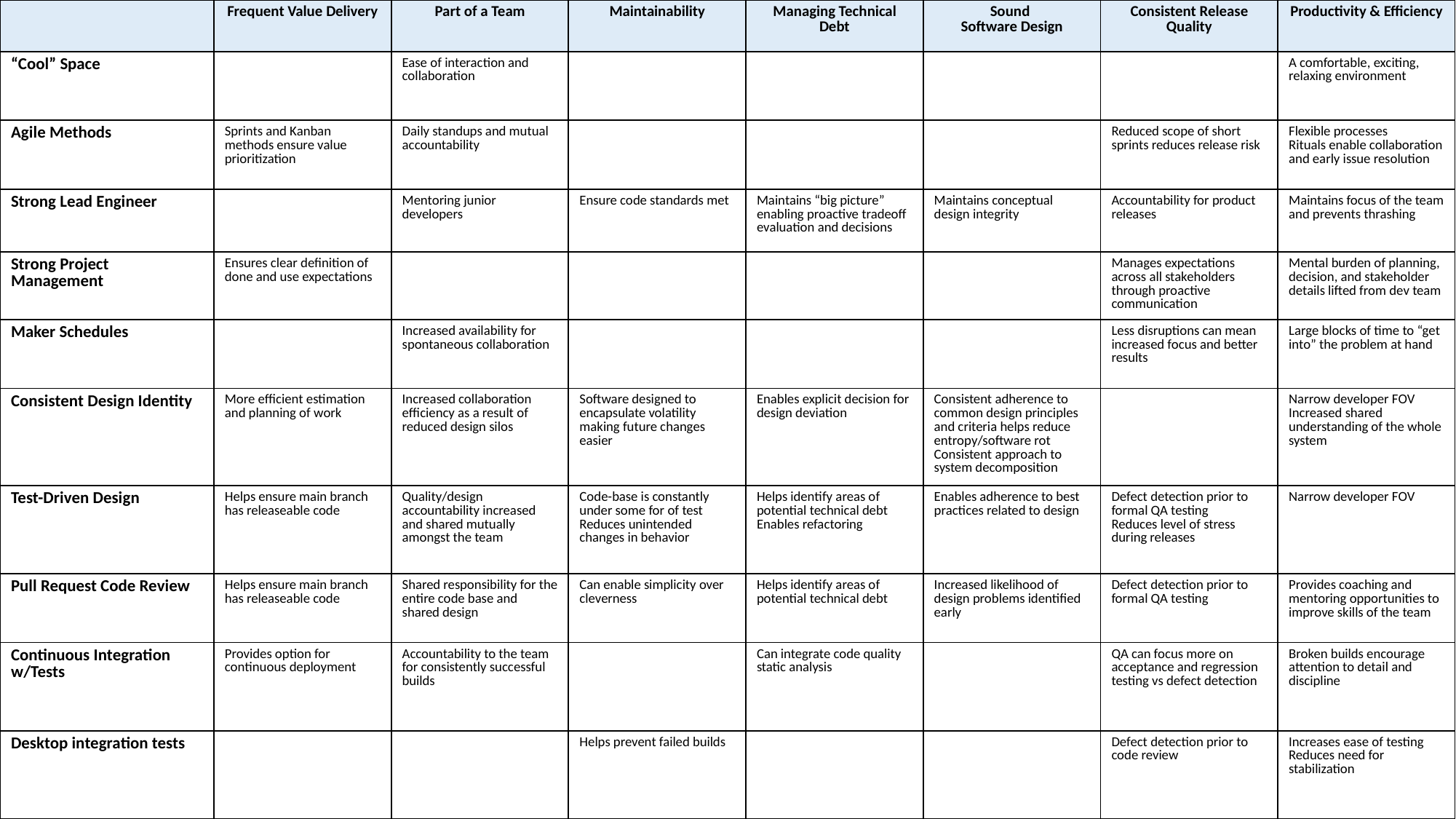

|  | Frequent Value Delivery | Part of a Team | Maintainability | Managing Technical Debt | Sound Software Design | Consistent Release Quality | Productivity & Efficiency |
| --- | --- | --- | --- | --- | --- | --- | --- |
| “Cool” Space |  | Ease of interaction and collaboration |  |  |  |  | A comfortable, exciting, relaxing environment |
| Agile Methods | Sprints and Kanban methods ensure value prioritization | Daily standups and mutual accountability |  |  |  | Reduced scope of short sprints reduces release risk | Flexible processes Rituals enable collaboration and early issue resolution |
| Strong Lead Engineer |  | Mentoring junior developers | Ensure code standards met | Maintains “big picture” enabling proactive tradeoff evaluation and decisions | Maintains conceptual design integrity | Accountability for product releases | Maintains focus of the team and prevents thrashing |
| Strong Project Management | Ensures clear definition of done and use expectations |  |  |  |  | Manages expectations across all stakeholders through proactive communication | Mental burden of planning, decision, and stakeholder details lifted from dev team |
| Maker Schedules |  | Increased availability for spontaneous collaboration |  |  |  | Less disruptions can mean increased focus and better results | Large blocks of time to “get into” the problem at hand |
| Consistent Design Identity | More efficient estimation and planning of work | Increased collaboration efficiency as a result of reduced design silos | Software designed to encapsulate volatility making future changes easier | Enables explicit decision for design deviation | Consistent adherence to common design principles and criteria helps reduce entropy/software rot Consistent approach to system decomposition |  | Narrow developer FOV Increased shared understanding of the whole system |
| Test-Driven Design | Helps ensure main branch has releaseable code | Quality/design accountability increased and shared mutually amongst the team | Code-base is constantly under some for of test Reduces unintended changes in behavior | Helps identify areas of potential technical debt Enables refactoring | Enables adherence to best practices related to design | Defect detection prior to formal QA testing Reduces level of stress during releases | Narrow developer FOV |
| Pull Request Code Review | Helps ensure main branch has releaseable code | Shared responsibility for the entire code base and shared design | Can enable simplicity over cleverness | Helps identify areas of potential technical debt | Increased likelihood of design problems identified early | Defect detection prior to formal QA testing | Provides coaching and mentoring opportunities to improve skills of the team |
| Continuous Integration w/Tests | Provides option for continuous deployment | Accountability to the team for consistently successful builds |  | Can integrate code quality static analysis |  | QA can focus more on acceptance and regression testing vs defect detection | Broken builds encourage attention to detail and discipline |
| Desktop integration tests |  |  | Helps prevent failed builds |  |  | Defect detection prior to code review | Increases ease of testing Reduces need for stabilization |